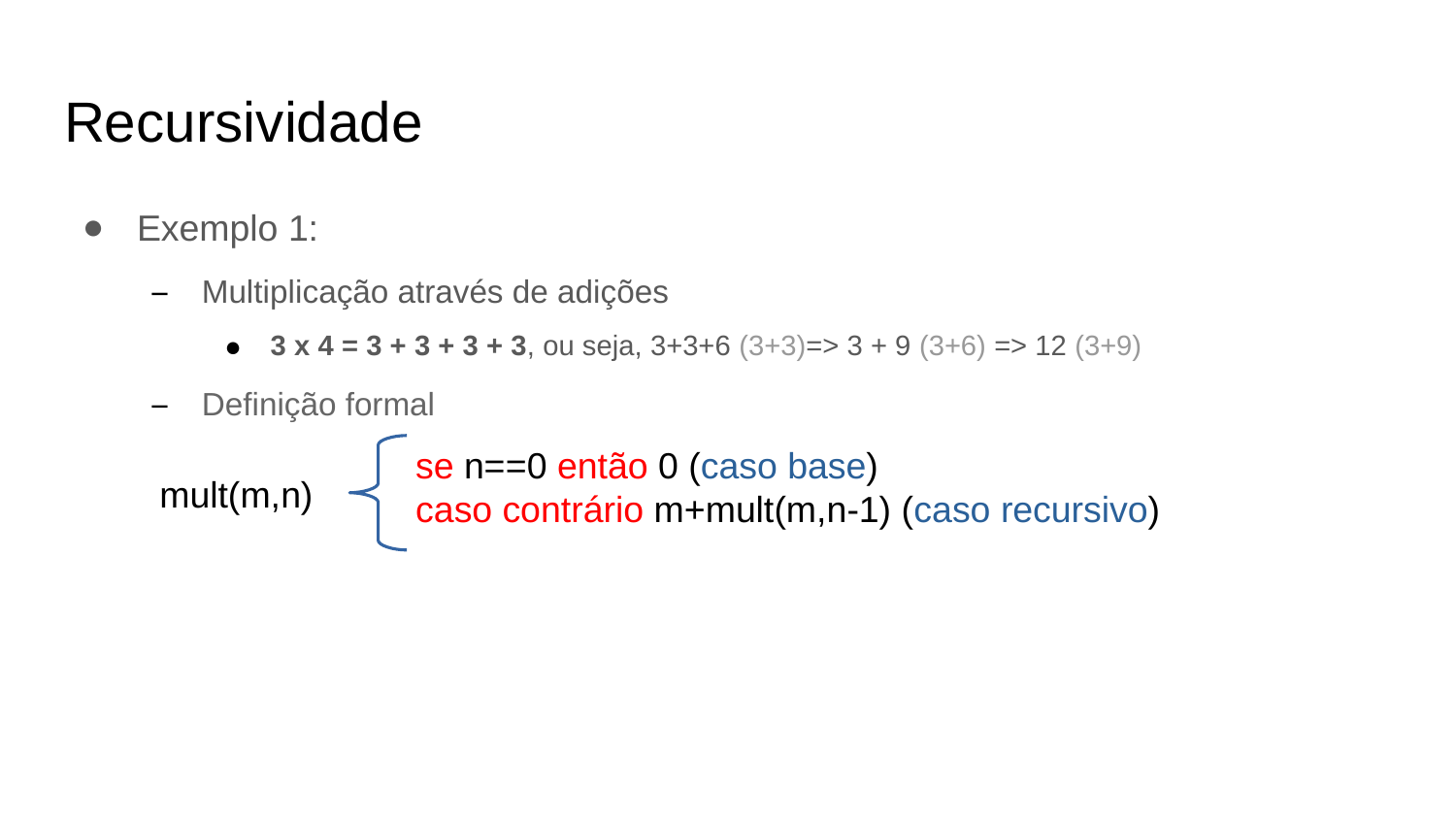

Recursividade
Exemplo 1:
Multiplicação através de adições
3 x 4 = 3 + 3 + 3 + 3, ou seja, 3+3+6 (3+3)=> 3 + 9 (3+6) => 12 (3+9)
Definição formal

se n==0 então 0 (caso base)
caso contrário m+mult(m,n-1) (caso recursivo)
mult(m,n)